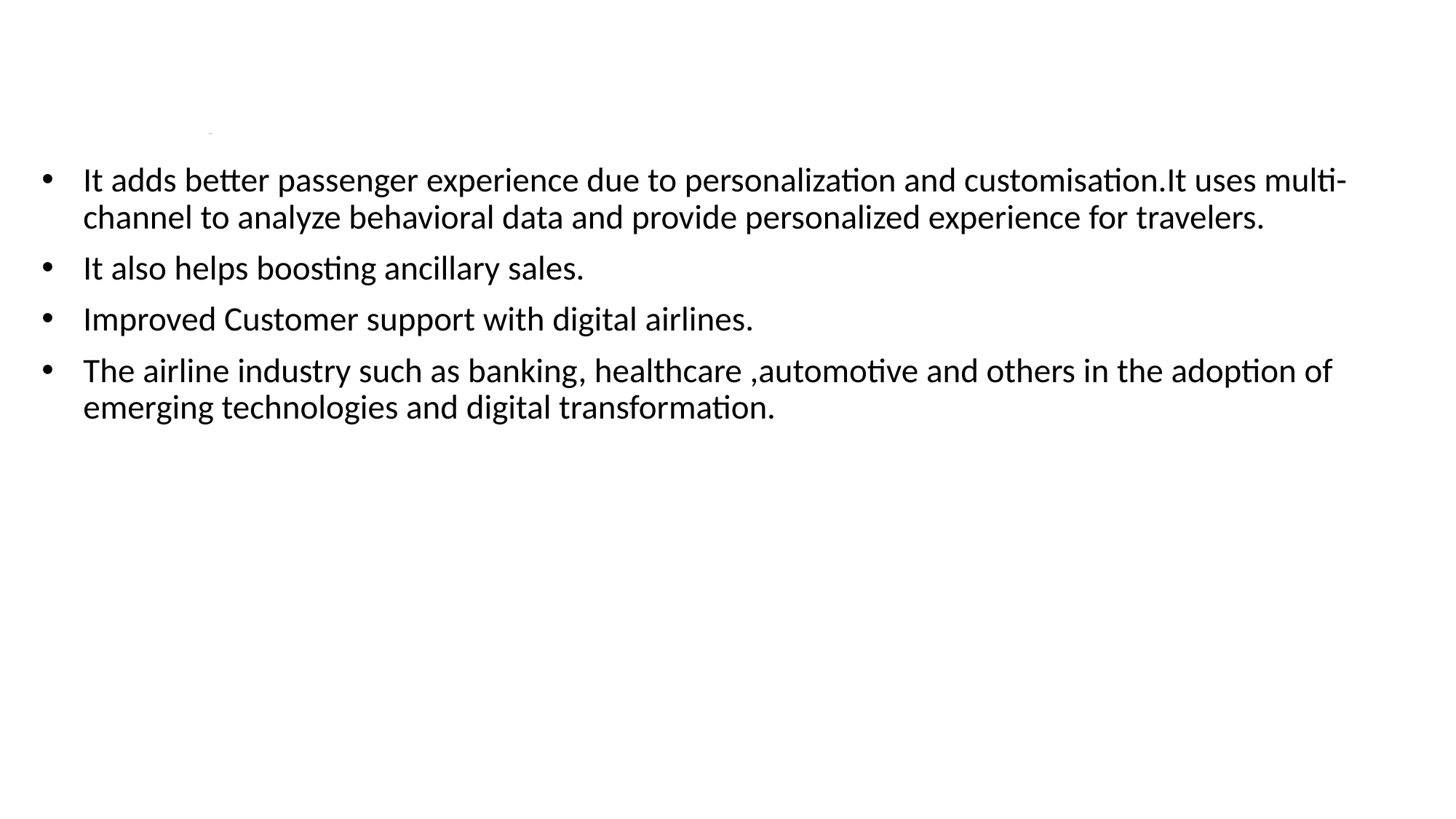

# BENEFITS
It adds better passenger experience due to personalization and customisation.It uses multi-channel to analyze behavioral data and provide personalized experience for travelers.
It also helps boosting ancillary sales.
Improved Customer support with digital airlines.
The airline industry such as banking, healthcare ,automotive and others in the adoption of emerging technologies and digital transformation.